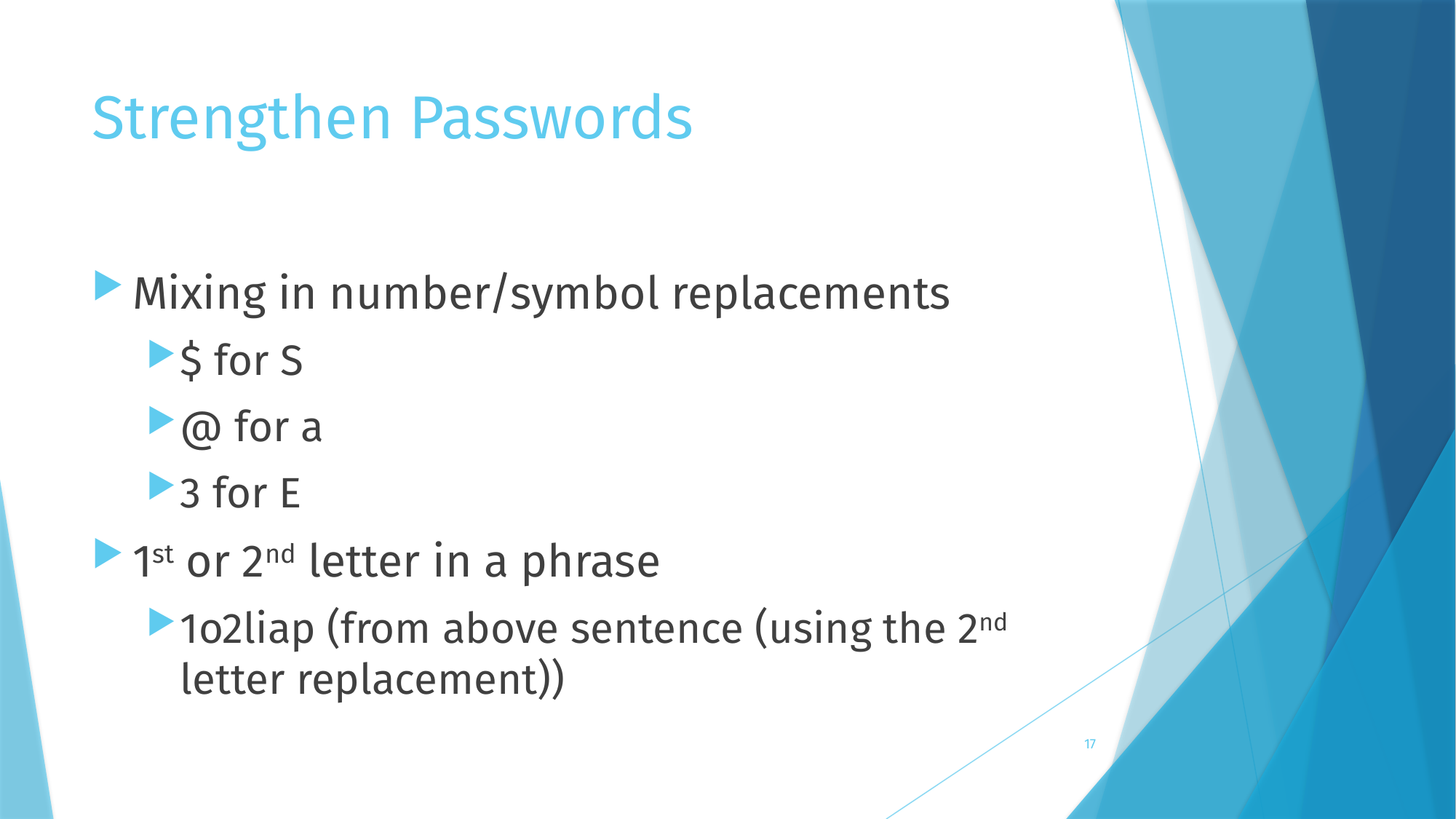

# Strengthen Passwords
Mixing in number/symbol replacements
$ for S
@ for a
3 for E
1st or 2nd letter in a phrase
1o2liap (from above sentence (using the 2nd letter replacement))

17